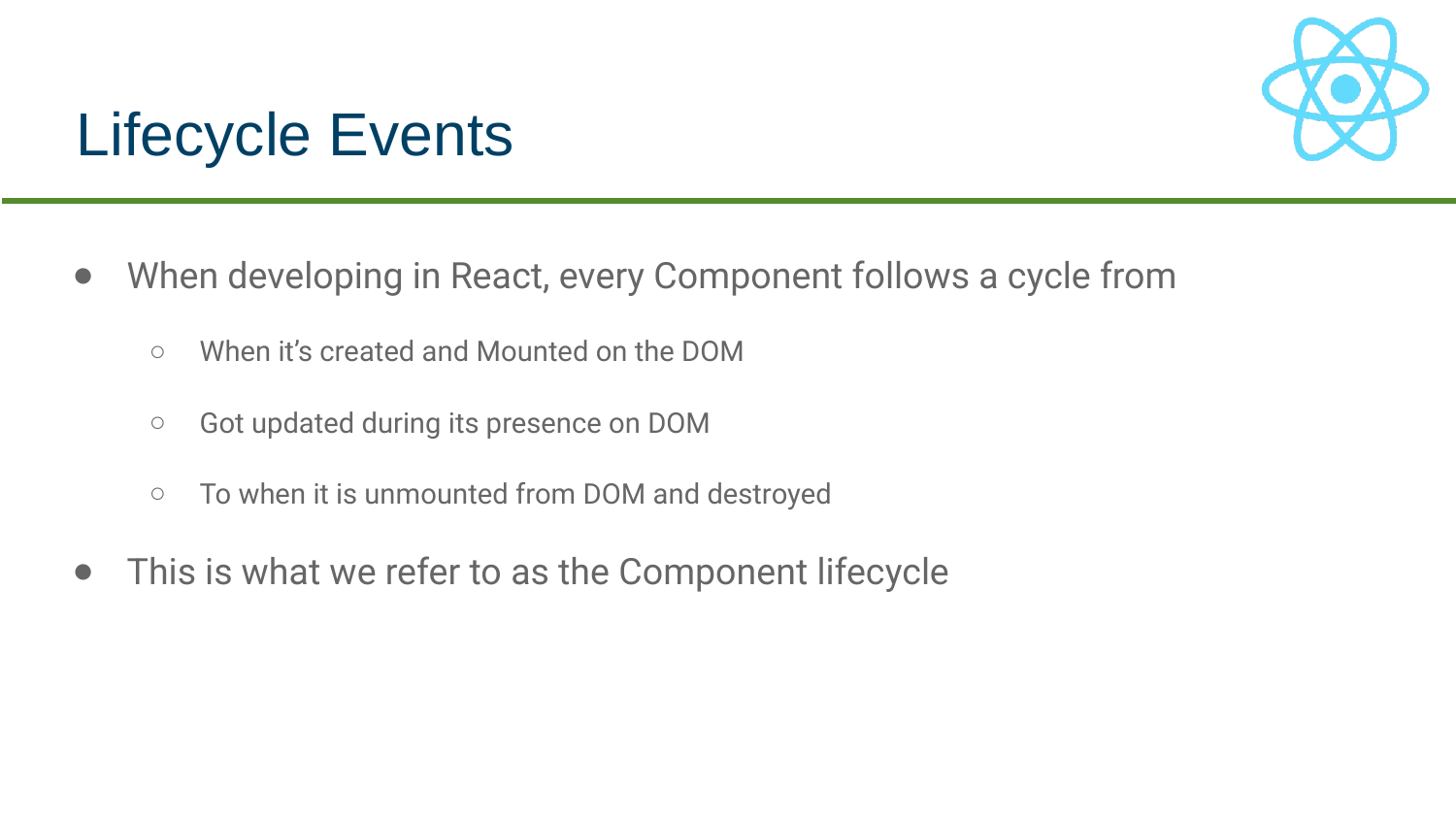

# Lifecycle Events
When developing in React, every Component follows a cycle from
When it’s created and Mounted on the DOM
Got updated during its presence on DOM
To when it is unmounted from DOM and destroyed
This is what we refer to as the Component lifecycle